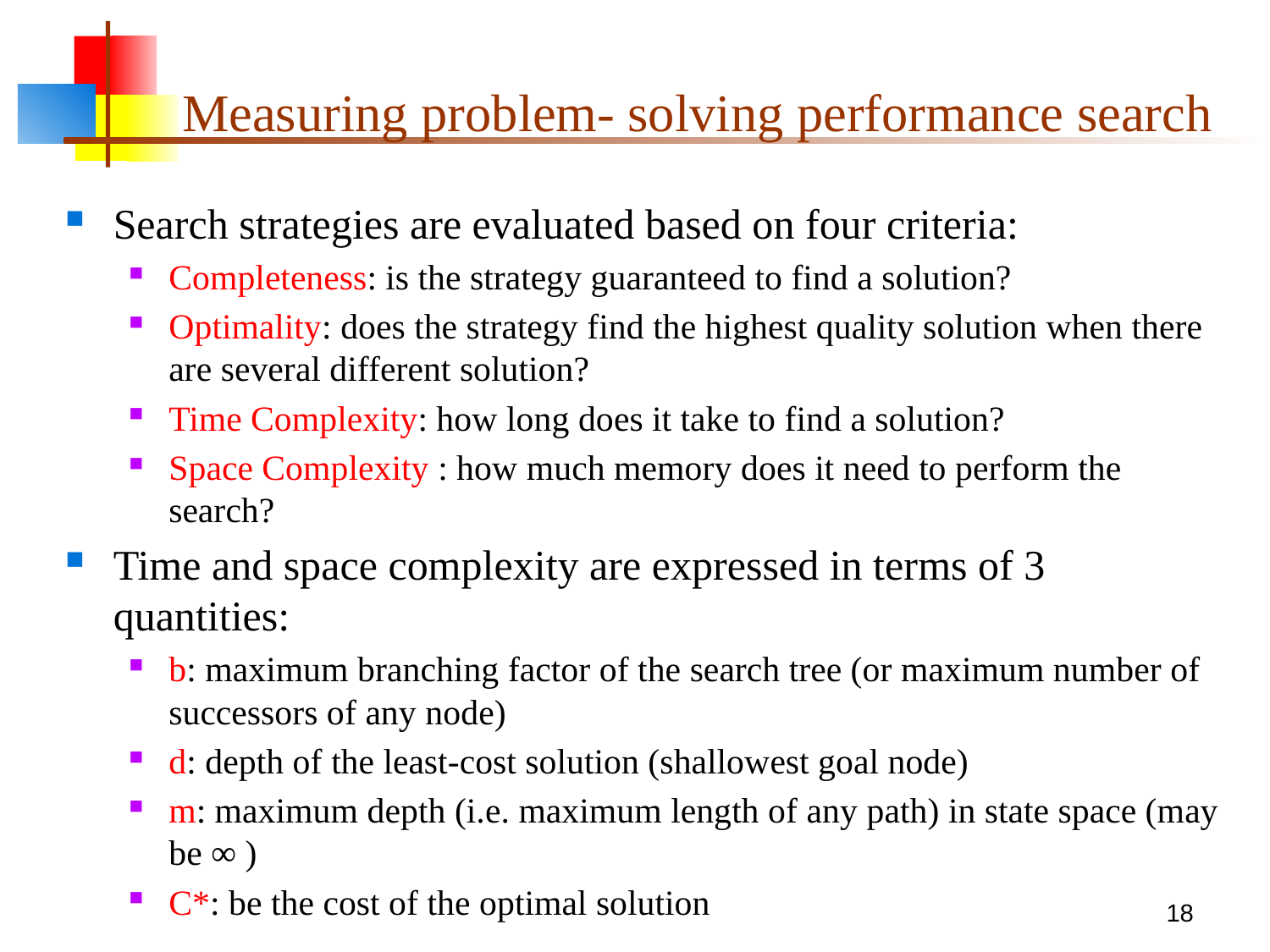

# Measuring problem- solving performance search
Search strategies are evaluated based on four criteria:
Completeness: is the strategy guaranteed to find a solution?
Optimality: does the strategy find the highest quality solution when there are several different solution?
Time Complexity: how long does it take to find a solution?
Space Complexity : how much memory does it need to perform the search?
Time and space complexity are expressed in terms of 3 quantities:
b: maximum branching factor of the search tree (or maximum number of successors of any node)
d: depth of the least-cost solution (shallowest goal node)
m: maximum depth (i.e. maximum length of any path) in state space (may be ∞ )
C*: be the cost of the optimal solution
18